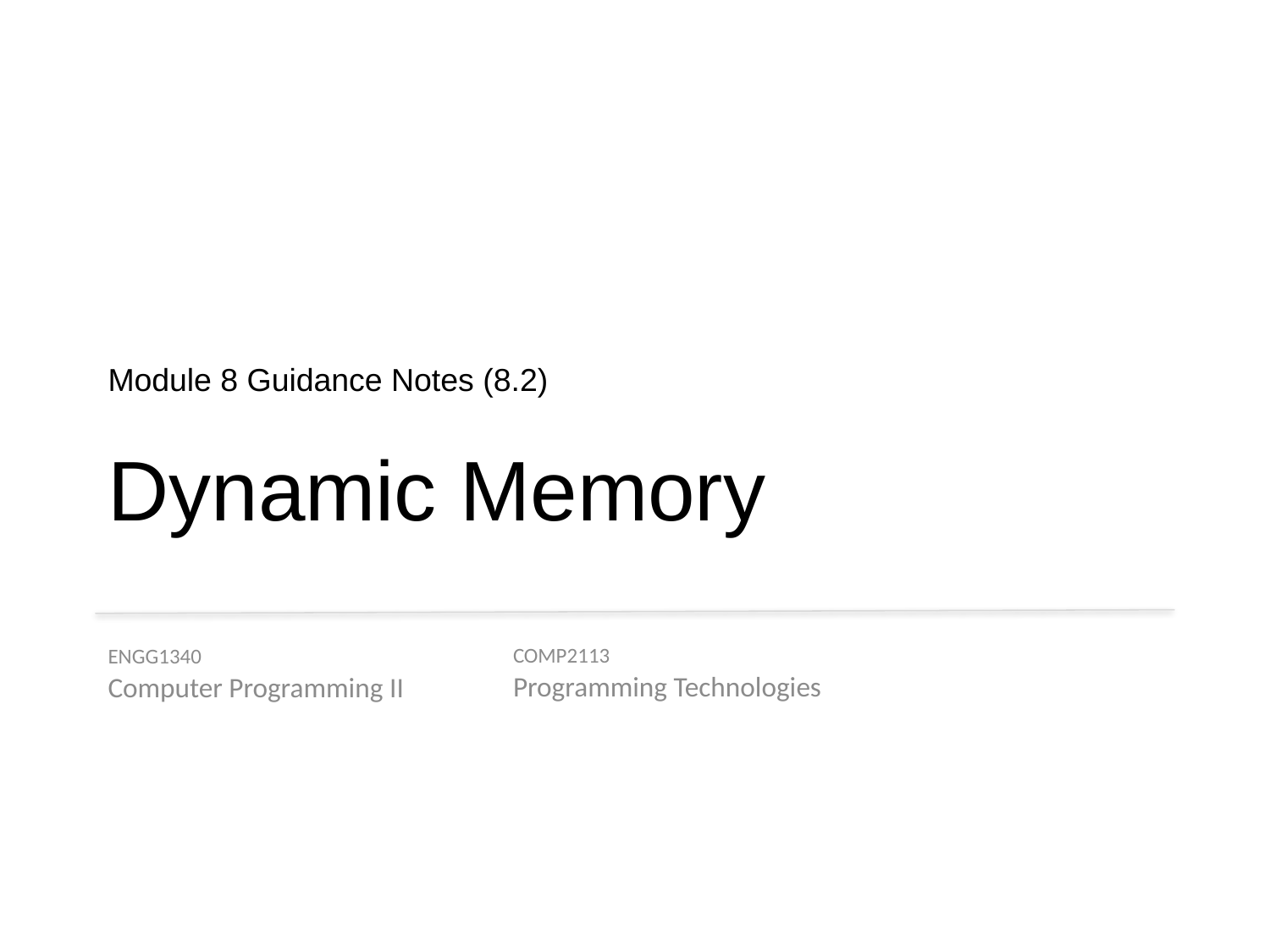

# Module 8 Guidance Notes (8.2) Dynamic Memory
COMP2113
Programming Technologies
ENGG1340
Computer Programming II